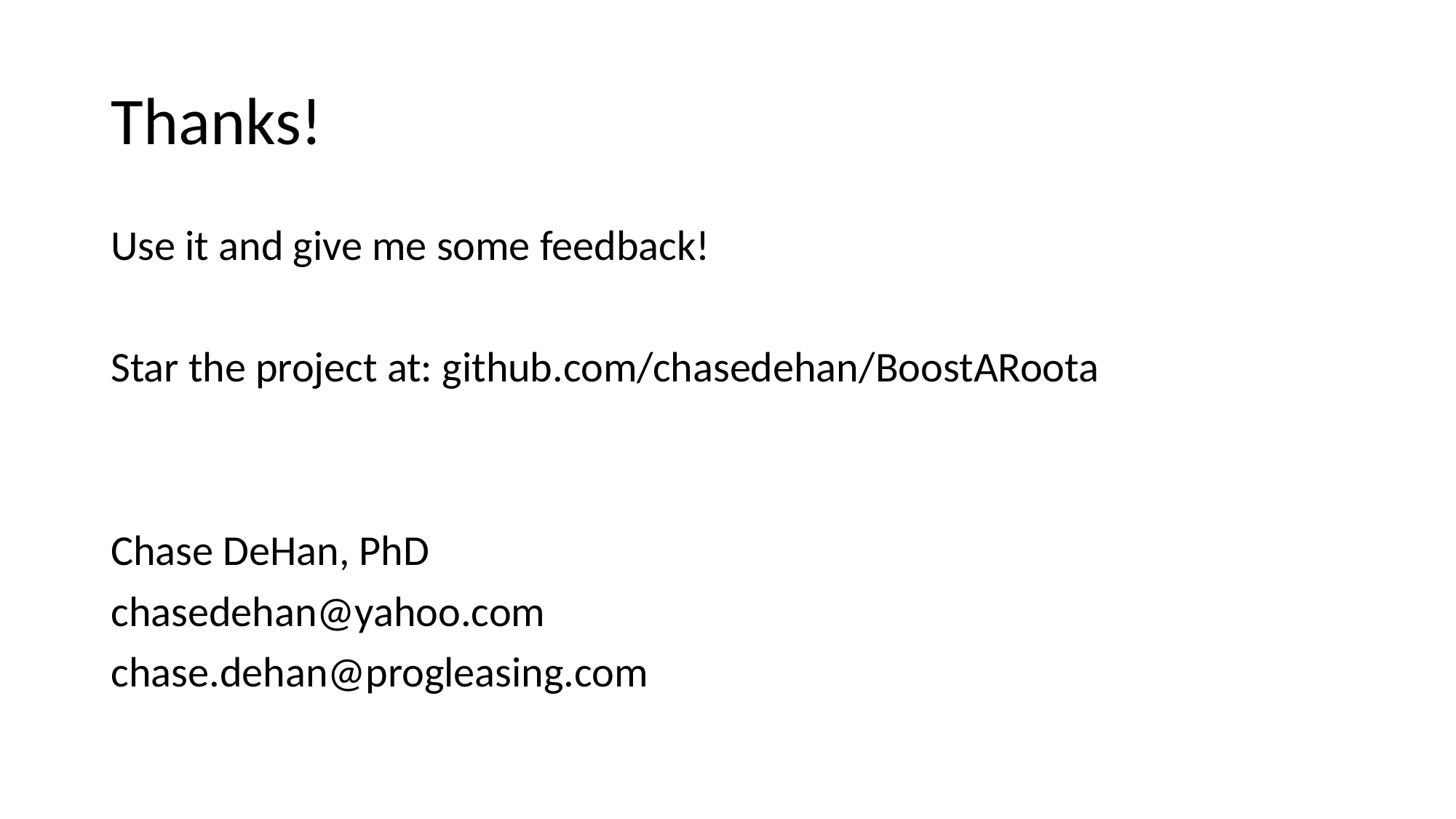

# Thanks!
Use it and give me some feedback!

Star the project at: github.com/chasedehan/BoostARoota

Chase DeHan, PhD
chasedehan@yahoo.com
chase.dehan@progleasing.com